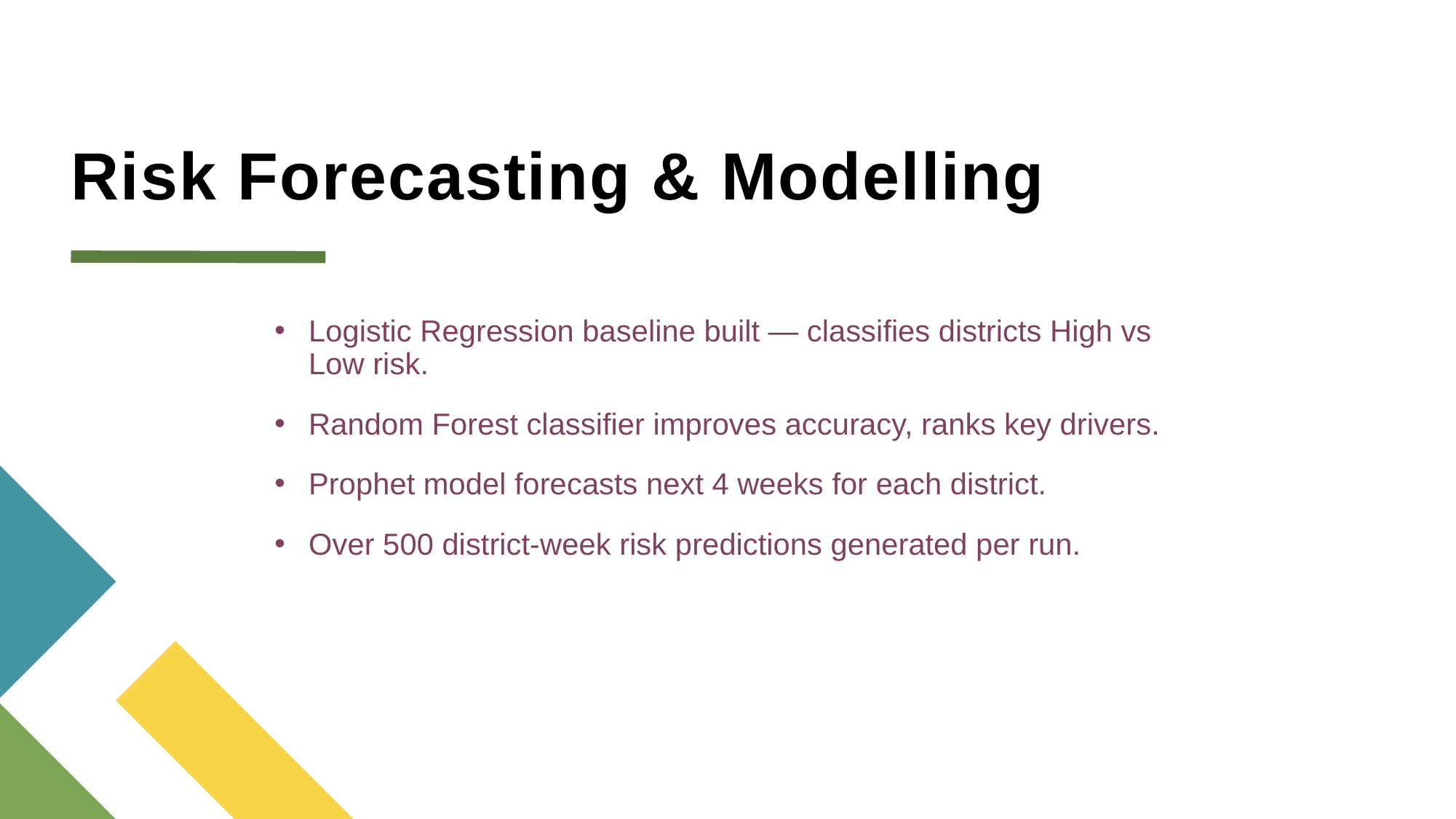

Logistic Regression baseline built — classifies districts High vs Low risk.
Random Forest classifier improves accuracy, ranks key drivers.
Prophet model forecasts next 4 weeks for each district.
Over 500 district-week risk predictions generated per run.
# Risk Forecasting & Modelling
Logistic Regression baseline built — classifies districts High vs Low risk.
Random Forest classifier improves accuracy, ranks key drivers.
Prophet model forecasts next 4 weeks for each district.
Over 500 district-week risk predictions generated per run.